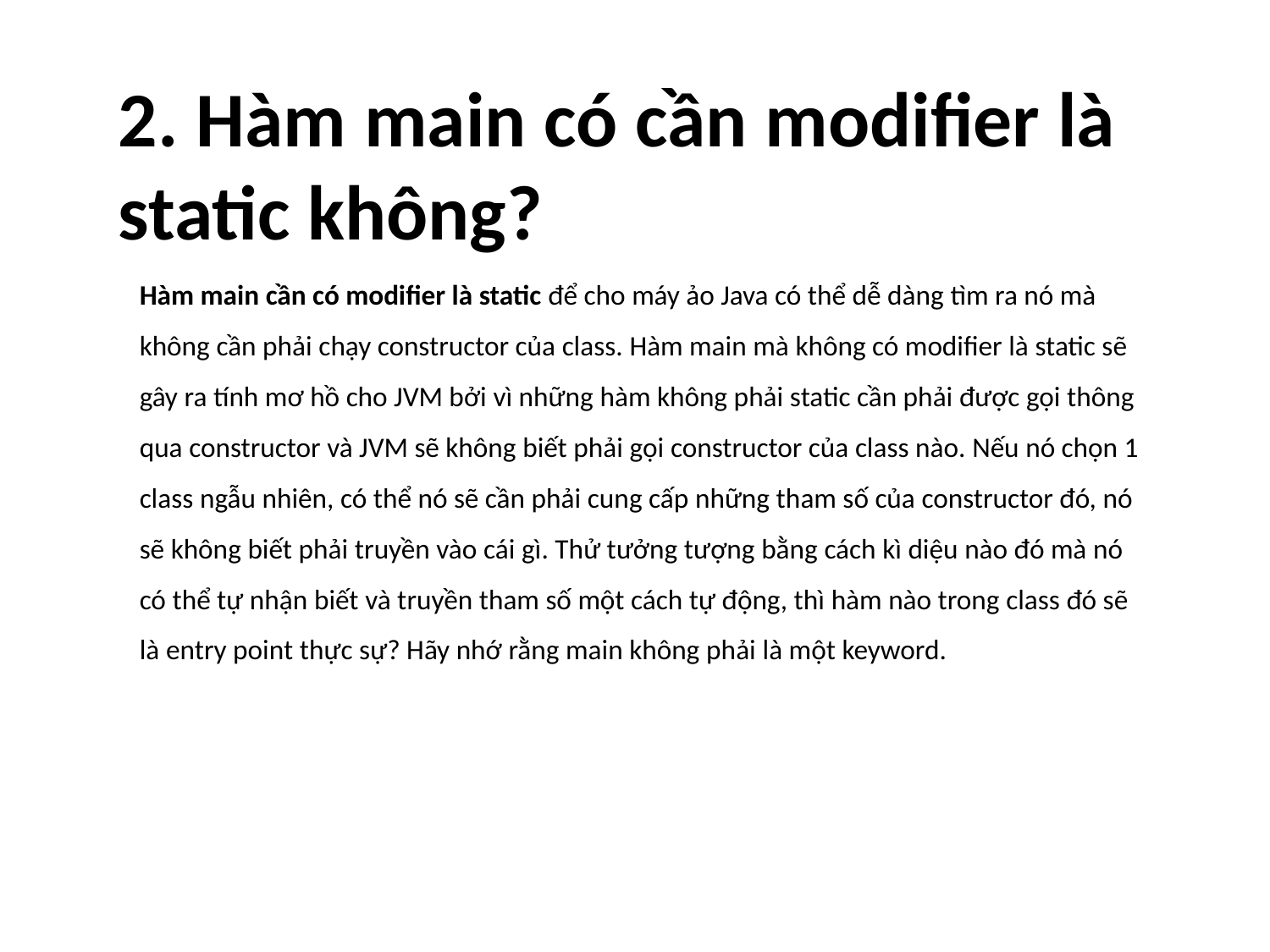

2. Hàm main có cần modifier là static không?
Hàm main cần có modifier là static để cho máy ảo Java có thể dễ dàng tìm ra nó mà không cần phải chạy constructor của class. Hàm main mà không có modifier là static sẽ gây ra tính mơ hồ cho JVM bởi vì những hàm không phải static cần phải được gọi thông qua constructor và JVM sẽ không biết phải gọi constructor của class nào. Nếu nó chọn 1 class ngẫu nhiên, có thể nó sẽ cần phải cung cấp những tham số của constructor đó, nó sẽ không biết phải truyền vào cái gì. Thử tưởng tượng bằng cách kì diệu nào đó mà nó có thể tự nhận biết và truyền tham số một cách tự động, thì hàm nào trong class đó sẽ là entry point thực sự? Hãy nhớ rằng main không phải là một keyword.